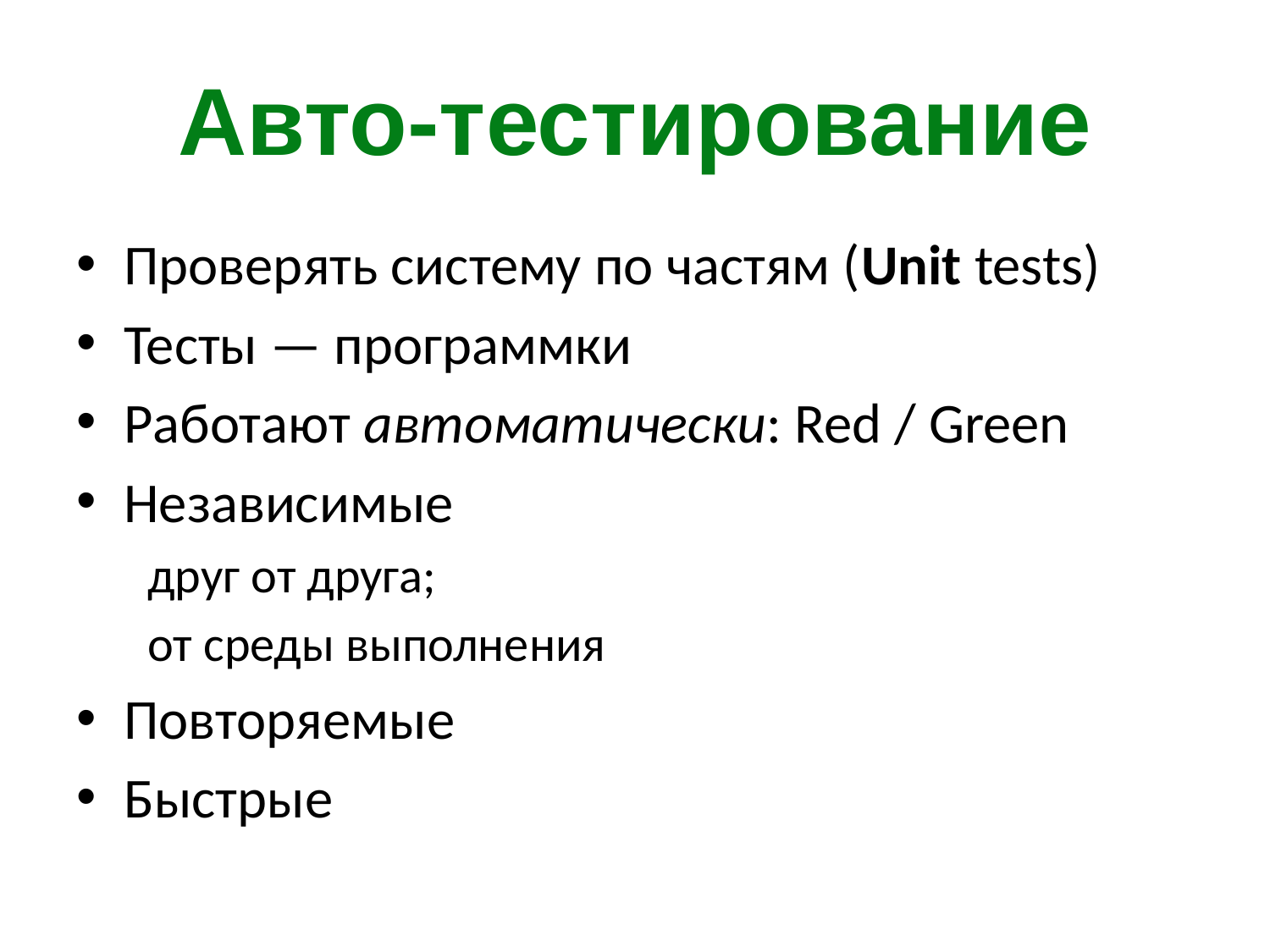

# Авто-тестирование
Проверять систему по частям (Unit tests)
Тесты — программки
Работают автоматически: Red / Green
Независимые
друг от друга;
от среды выполнения
Повторяемые
Быстрые